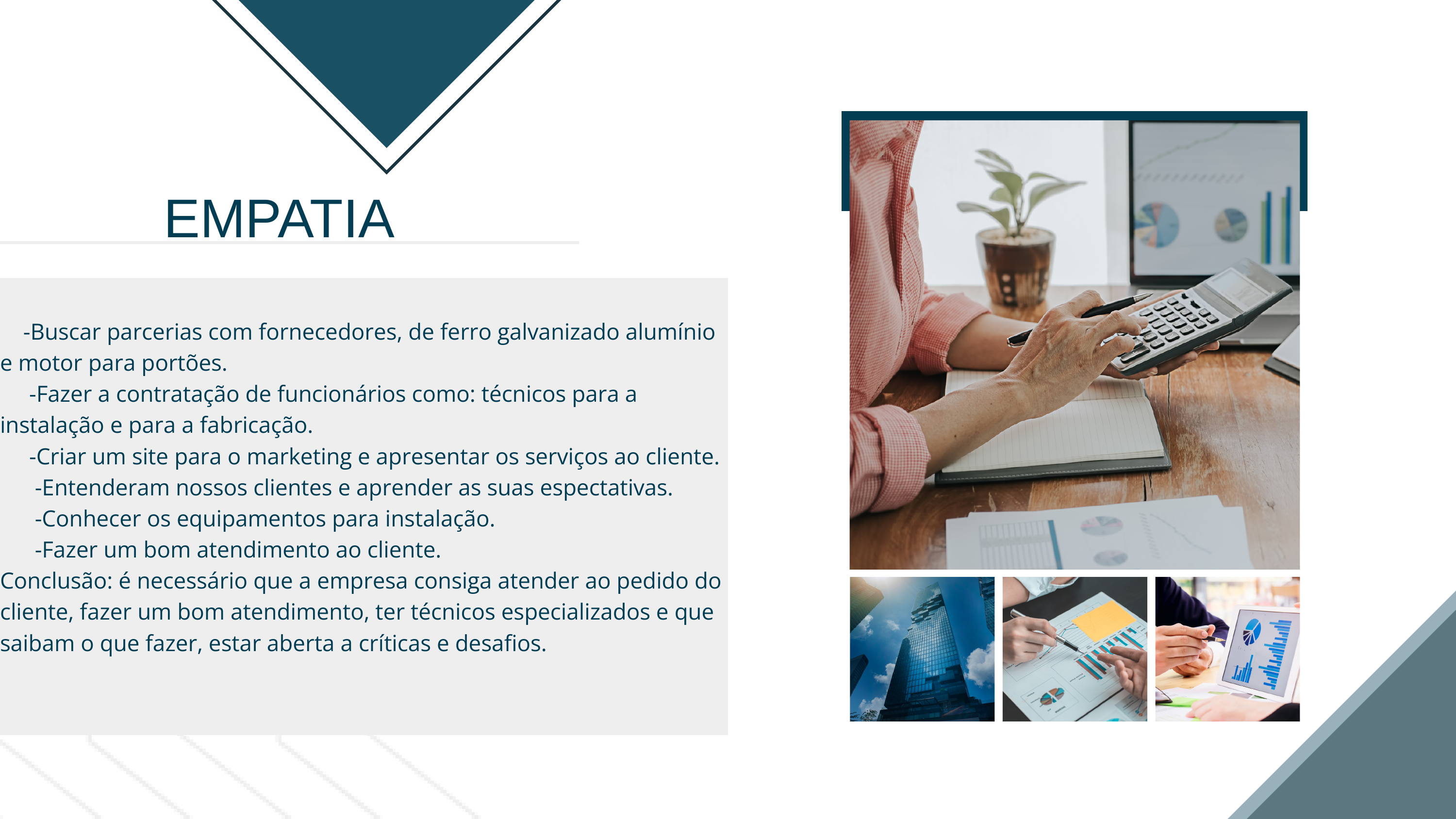

EMPATIA

    -Buscar parcerias com fornecedores, de ferro galvanizado alumínio e motor para portões.
     -Fazer a contratação de funcionários como: técnicos para a instalação e para a fabricação.
     -Criar um site para o marketing e apresentar os serviços ao cliente.
      -Entenderam nossos clientes e aprender as suas espectativas.
      -Conhecer os equipamentos para instalação.
      -Fazer um bom atendimento ao cliente.
Conclusão: é necessário que a empresa consiga atender ao pedido do cliente, fazer um bom atendimento, ter técnicos especializados e que saibam o que fazer, estar aberta a críticas e desafios.